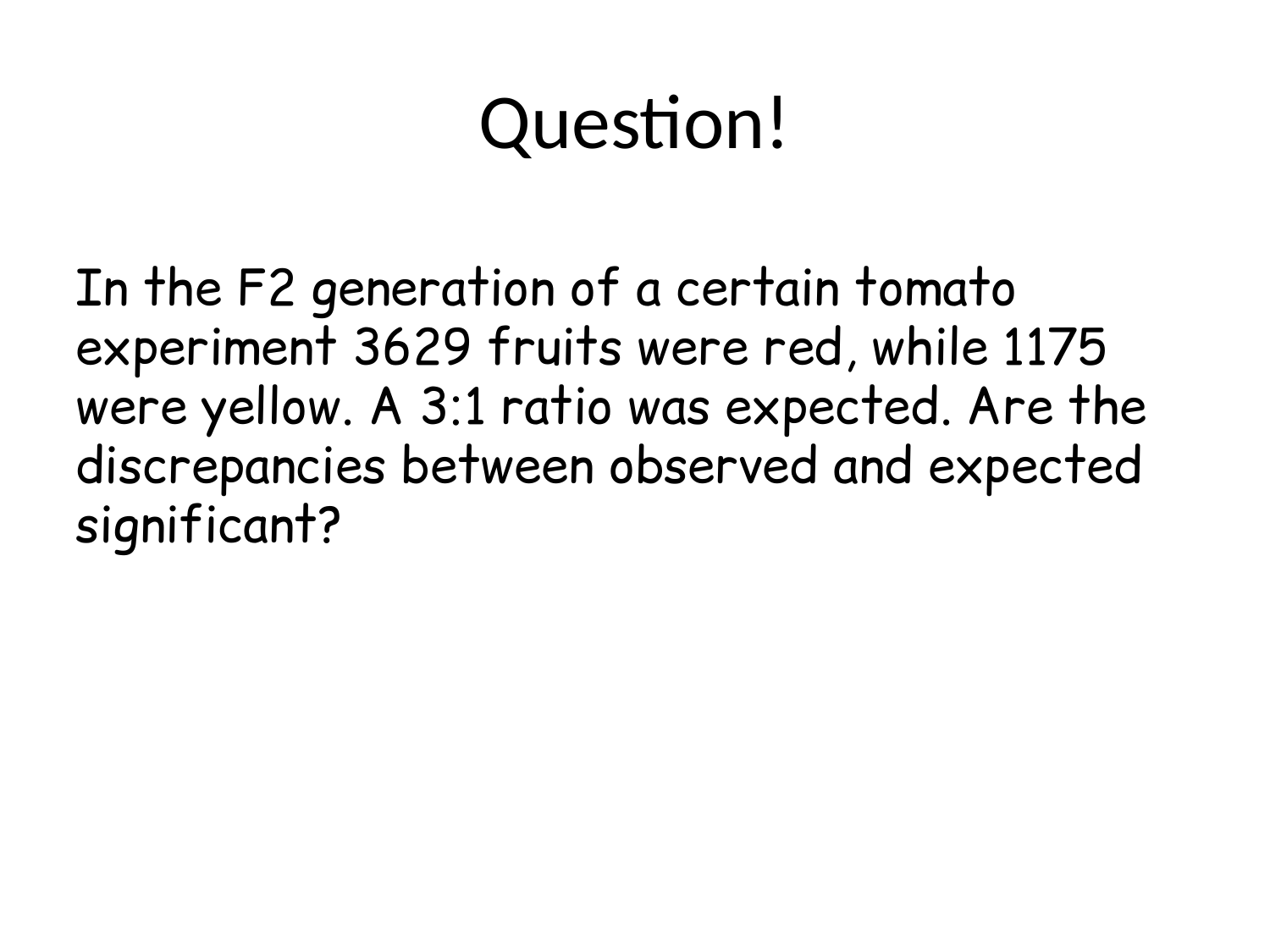

# Question!
In the F2 generation of a certain tomato experiment 3629 fruits were red, while 1175 were yellow. A 3:1 ratio was expected. Are the discrepancies between observed and expected significant?